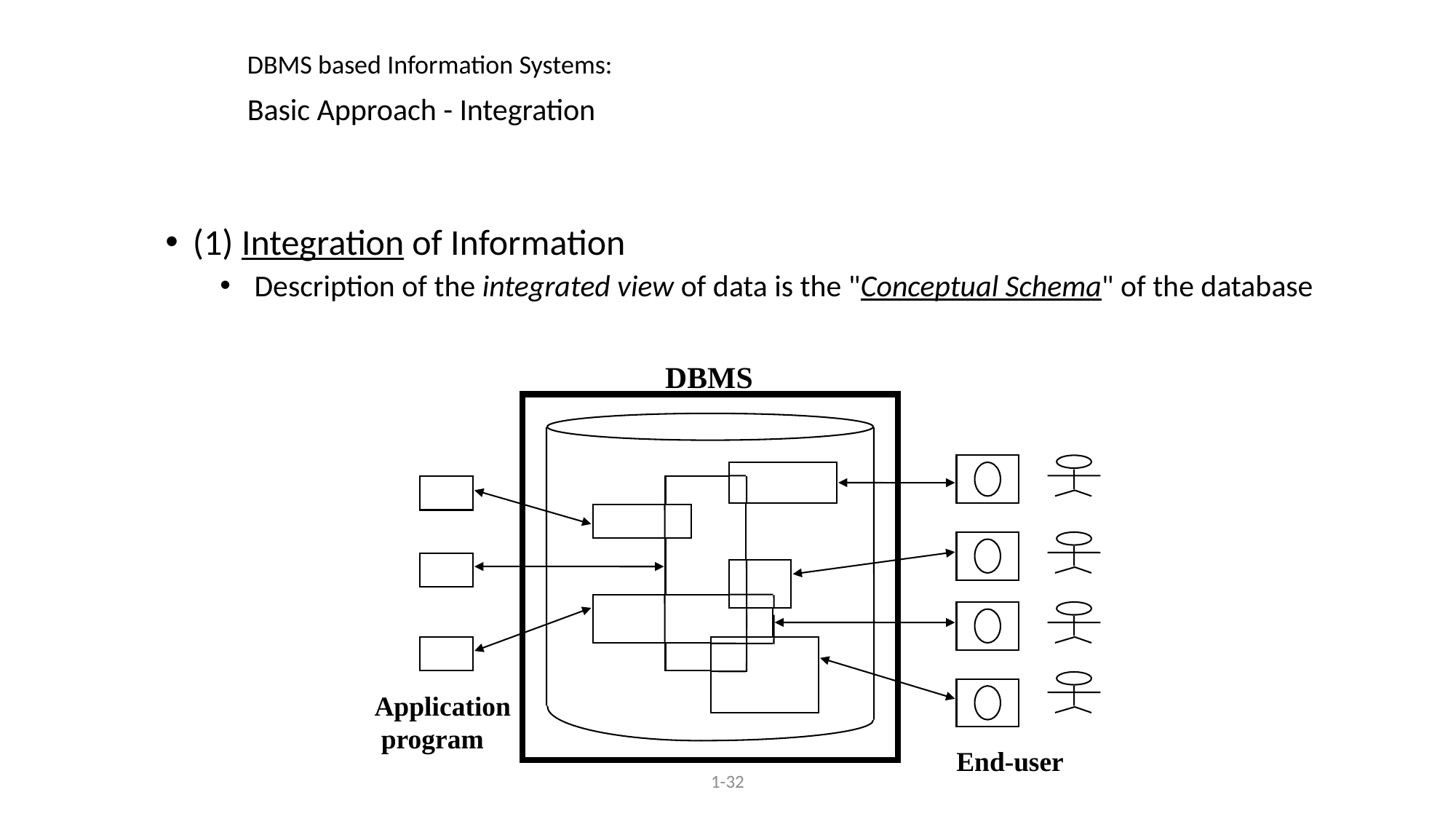

# DBMS based Information Systems: Basic Approach - Integration
(1) Integration of Information
 Description of the integrated view of data is the "Conceptual Schema" of the database
DBMS

Application
 program

End-user
1-32